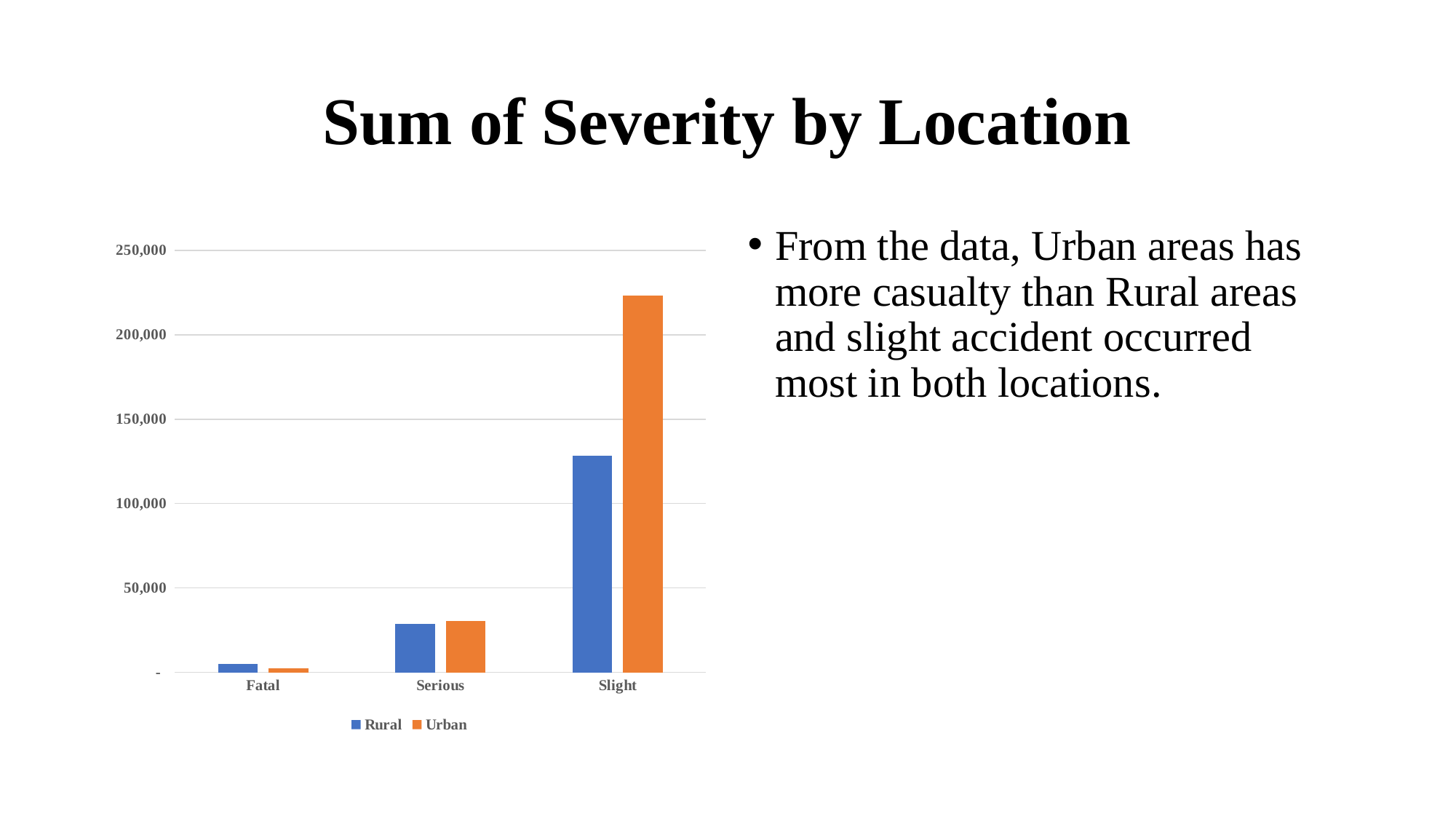

# Sum of Severity by Location
From the data, Urban areas has more casualty than Rural areas and slight accident occurred most in both locations.

### Chart

| Category | Rural | Urban |
|---|---|---|
| Fatal | 4816.0 | 2319.0 |
| Serious | 28879.0 | 30434.0 |
| Slight | 128323.0 | 223111.0 |